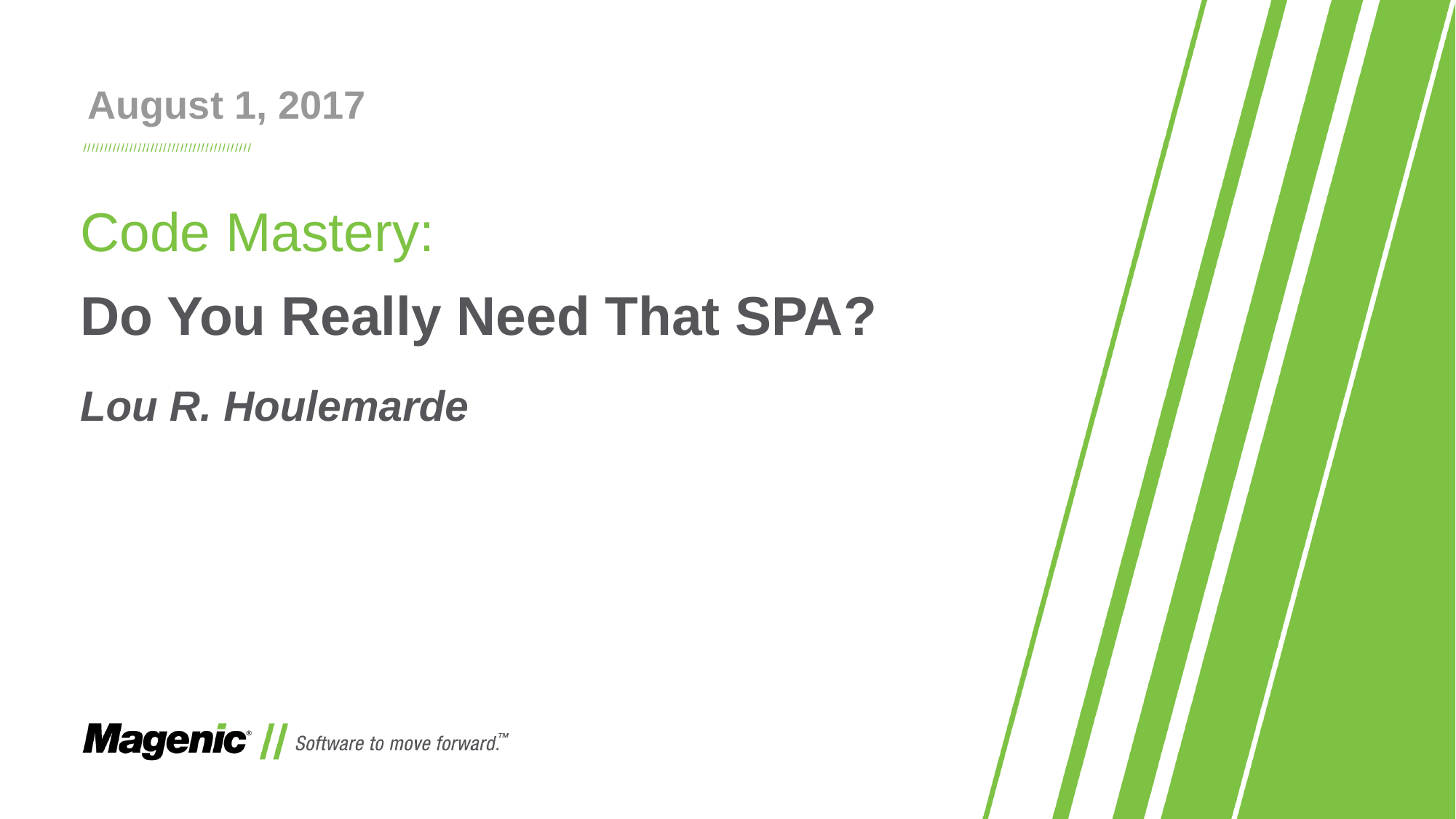

August 1, 2017
# Code Mastery: Do You Really Need That SPA? Lou R. Houlemarde